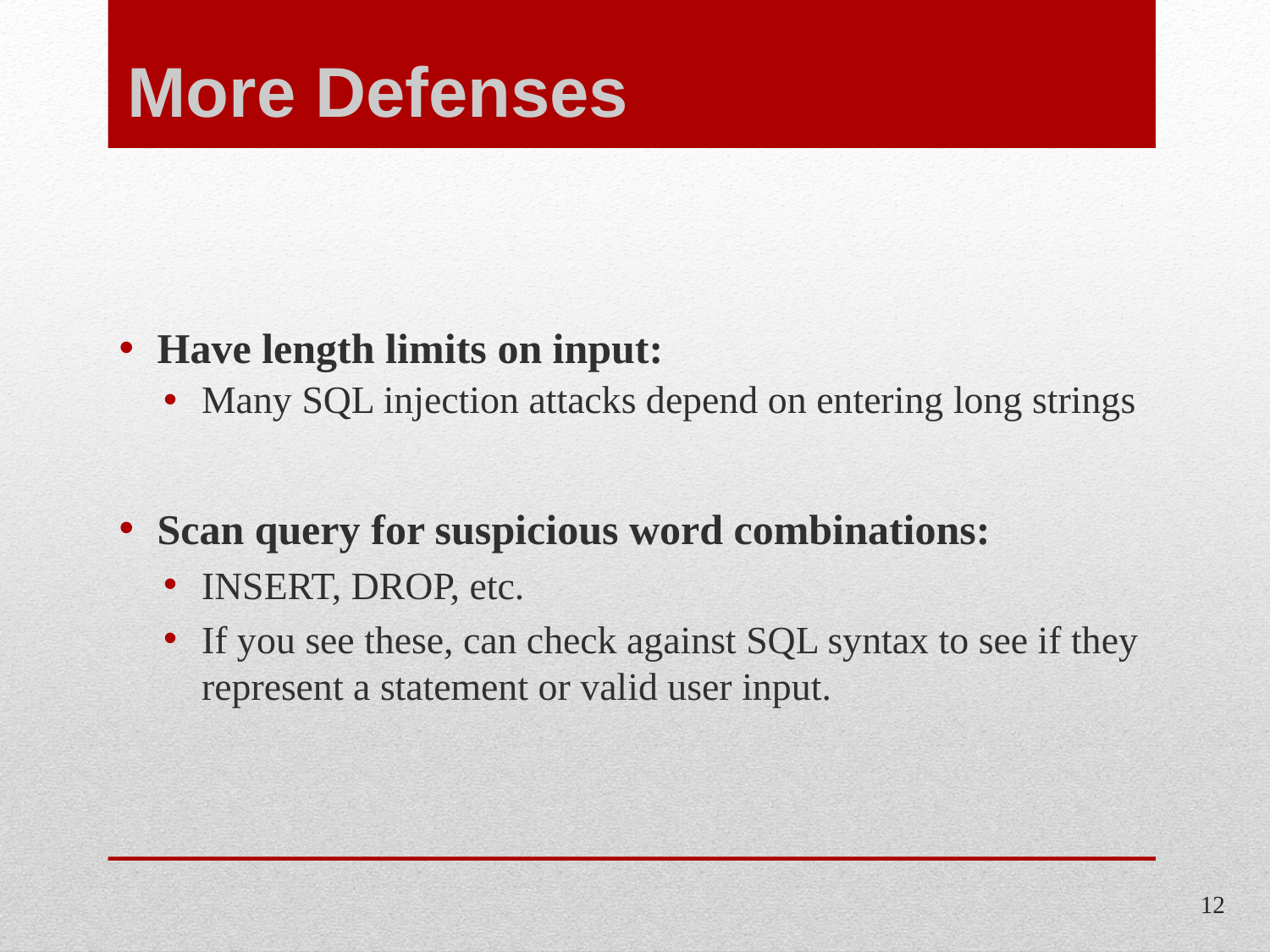

# More Defenses

Have length limits on input:
Many SQL injection attacks depend on entering long strings

Scan query for suspicious word combinations:
INSERT, DROP, etc.
If you see these, can check against SQL syntax to see if they represent a statement or valid user input.
12